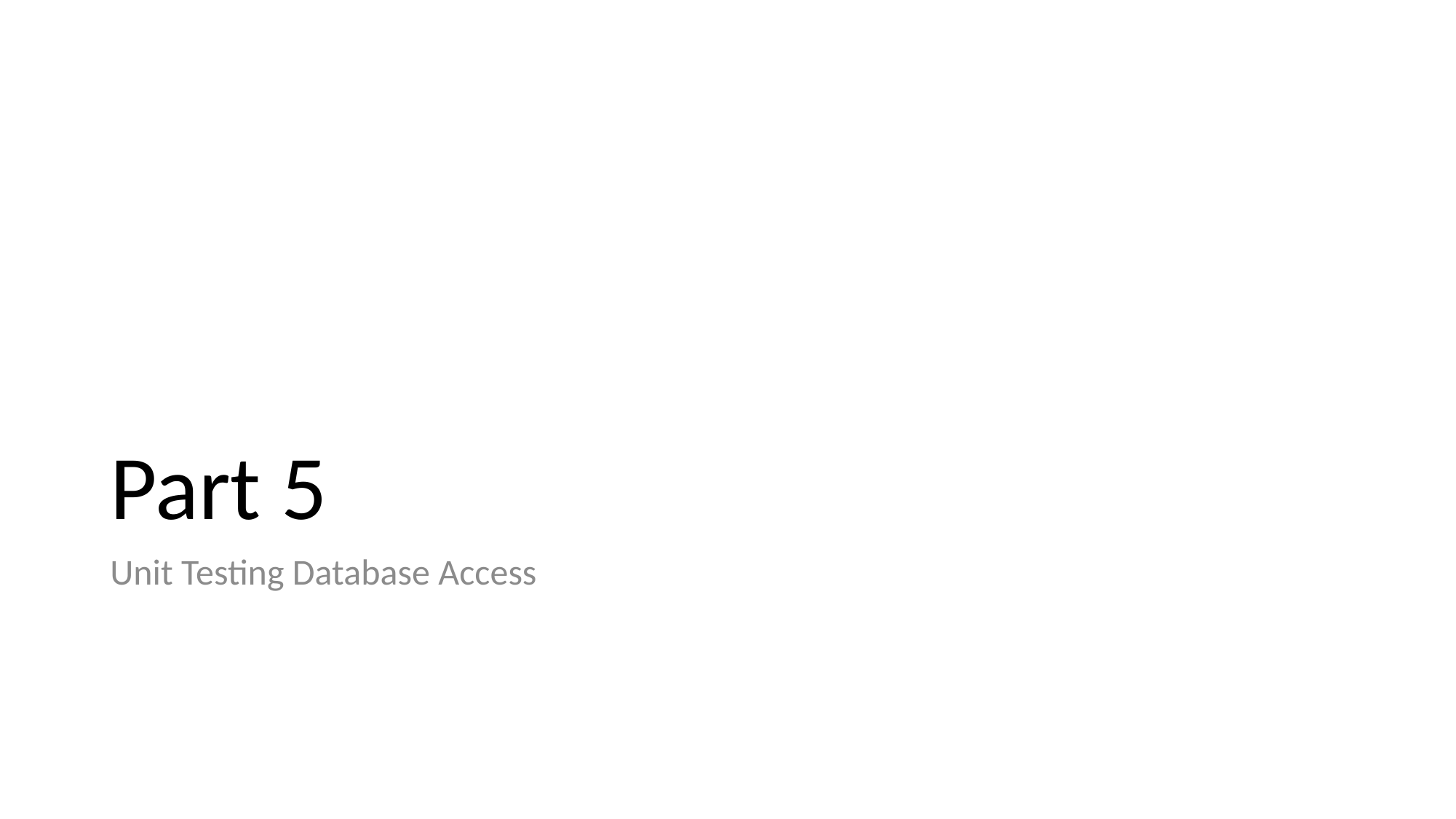

# Part 5
Unit Testing Database Access